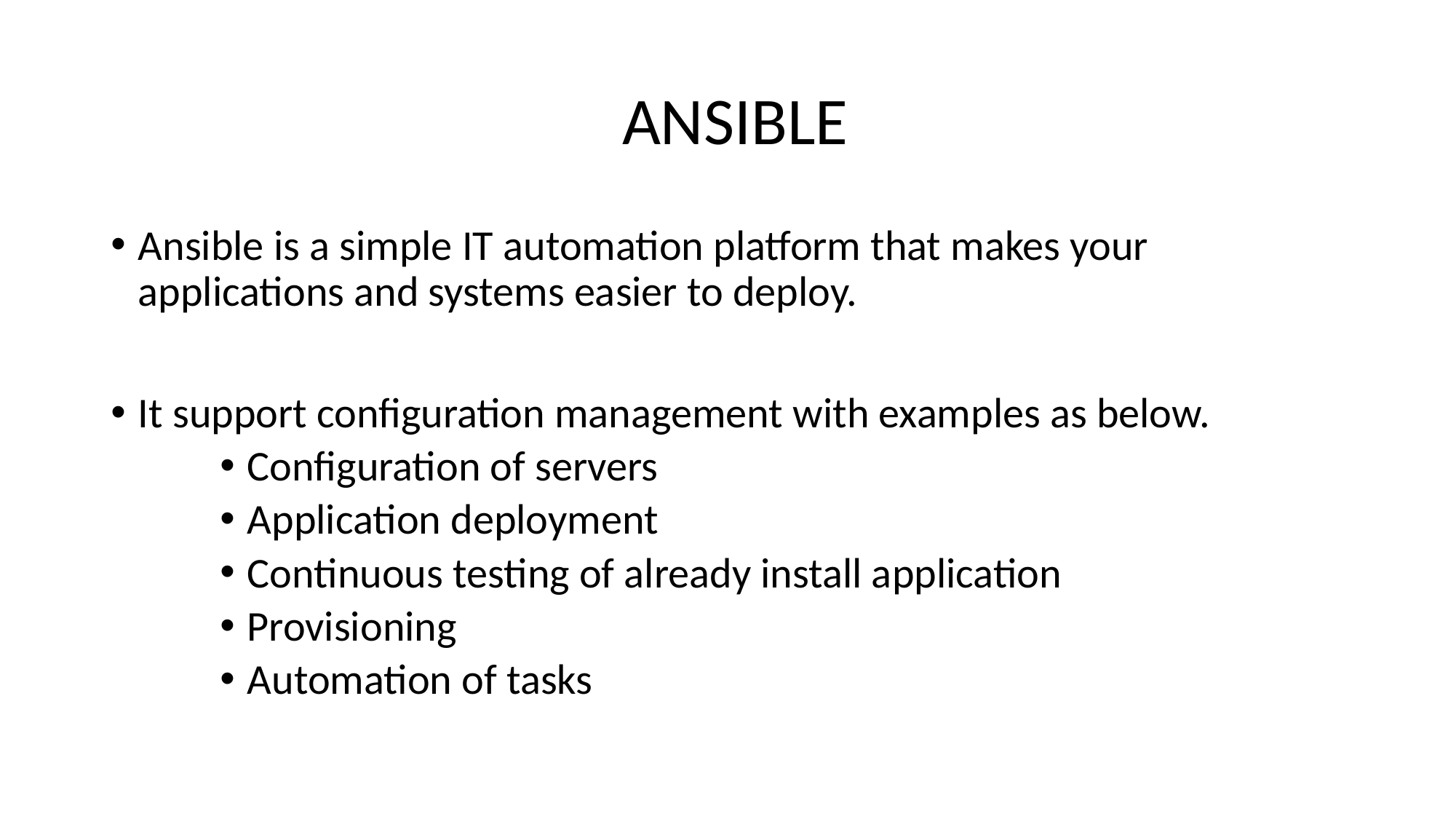

# ANSIBLE
Ansible is a simple IT automation platform that makes your applications and systems easier to deploy.

It support configuration management with examples as below.
Configuration of servers
Application deployment
Continuous testing of already install application
Provisioning
Automation of tasks